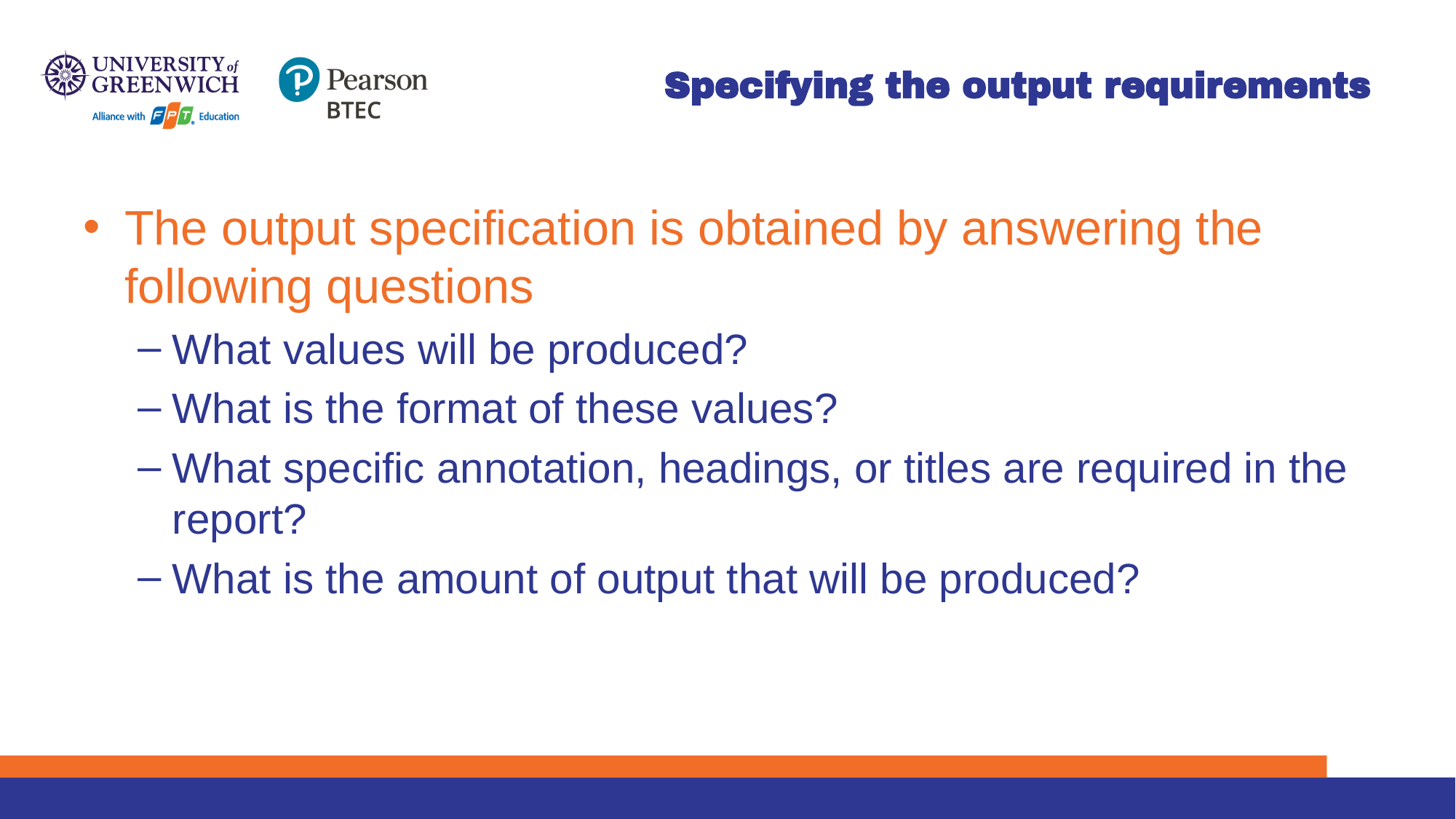

# Specifying the output requirements
The output specification is obtained by answering the following questions
What values will be produced?
What is the format of these values?
What specific annotation, headings, or titles are required in the report?
What is the amount of output that will be produced?